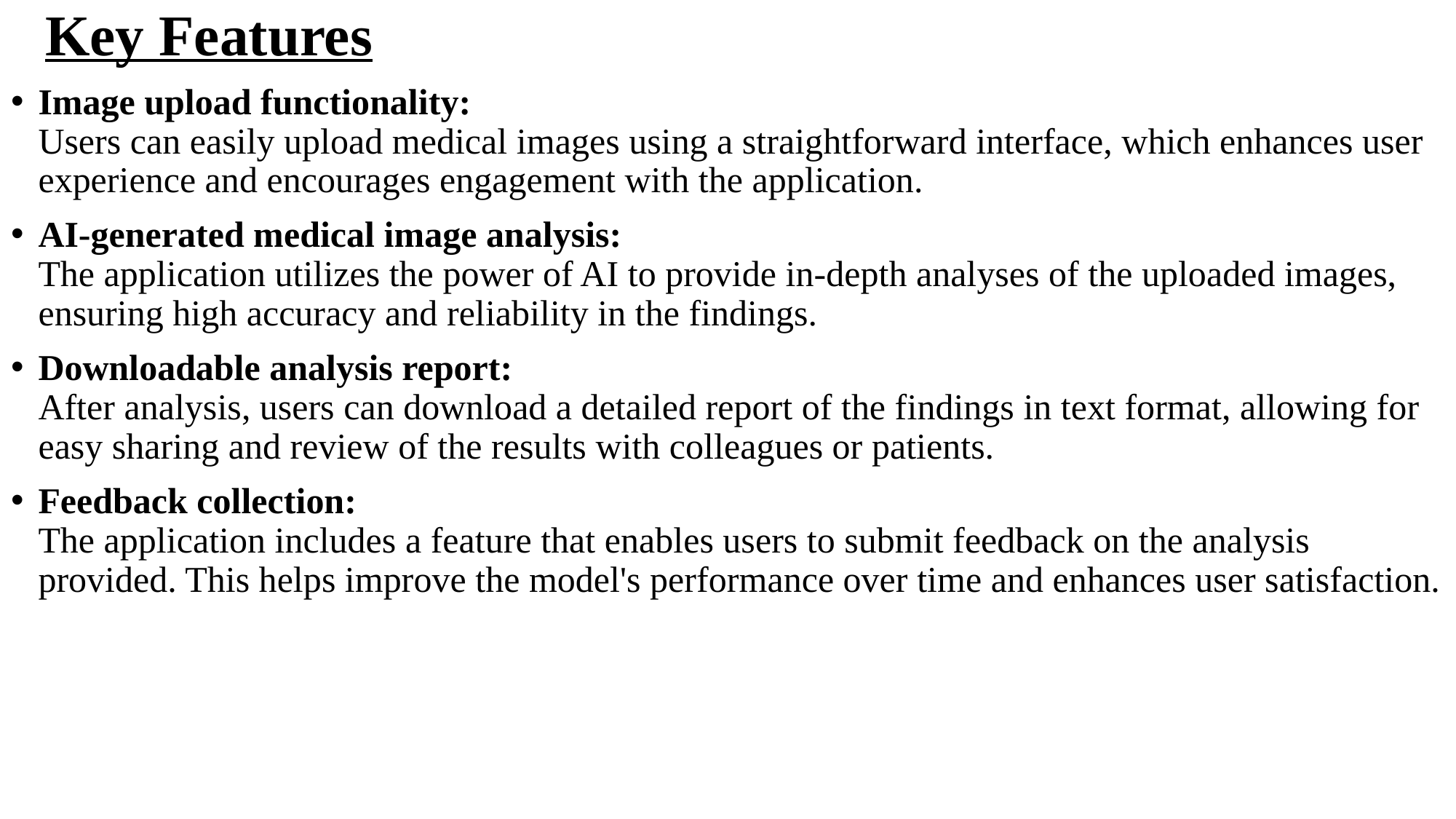

Key Features
Image upload functionality:
Users can easily upload medical images using a straightforward interface, which enhances user experience and encourages engagement with the application.
AI-generated medical image analysis:
The application utilizes the power of AI to provide in-depth analyses of the uploaded images, ensuring high accuracy and reliability in the findings.
Downloadable analysis report:
After analysis, users can download a detailed report of the findings in text format, allowing for easy sharing and review of the results with colleagues or patients.
Feedback collection:
The application includes a feature that enables users to submit feedback on the analysis provided. This helps improve the model's performance over time and enhances user satisfaction.